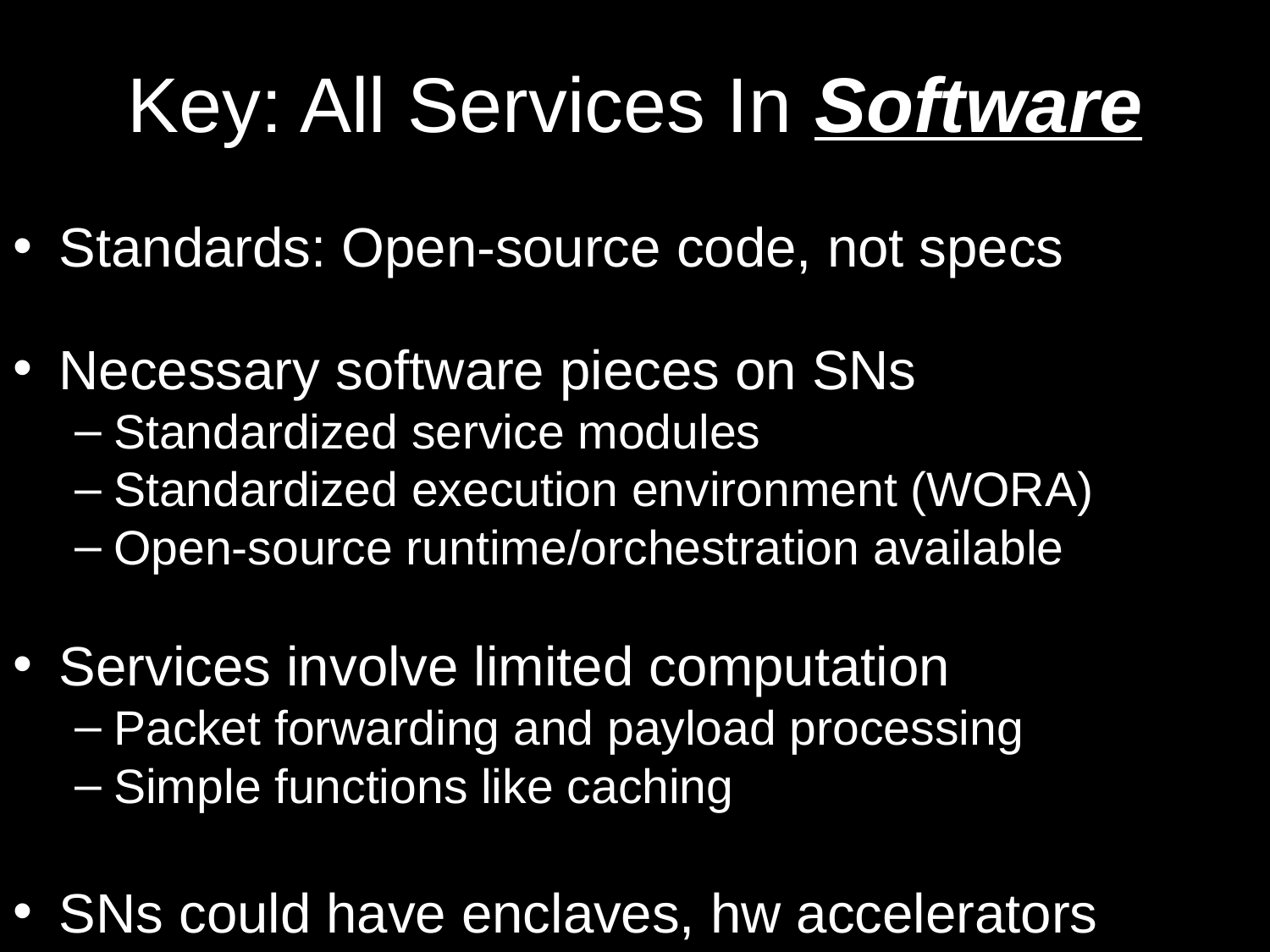

# Key: All Services In Software
Standards: Open-source code, not specs

Necessary software pieces on SNs
Standardized service modules
Standardized execution environment (WORA)
Open-source runtime/orchestration available

Services involve limited computation
Packet forwarding and payload processing
Simple functions like caching

SNs could have enclaves, hw accelerators